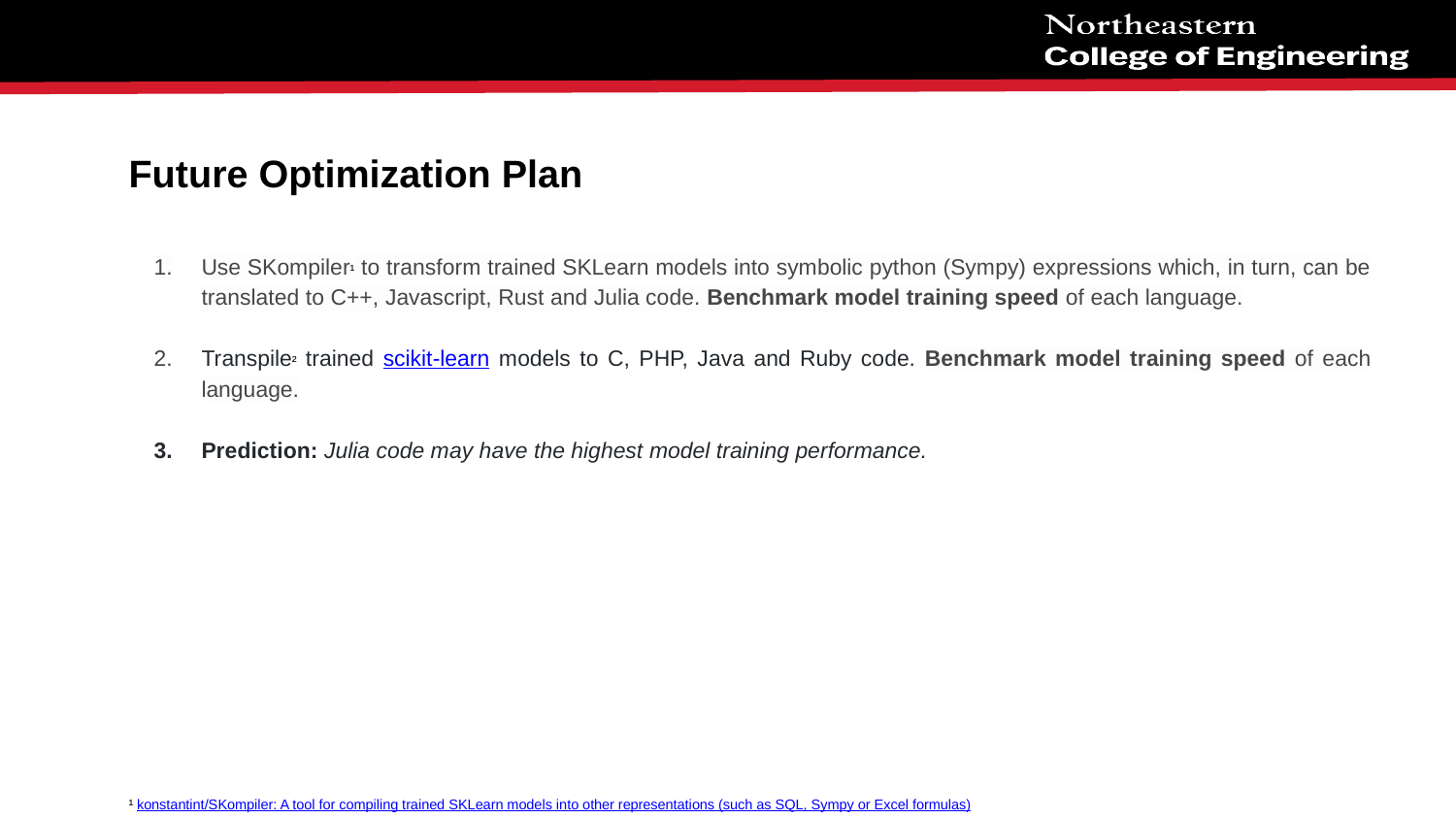

Future Optimization Plan

Use SKompiler¹ to transform trained SKLearn models into symbolic python (Sympy) expressions which, in turn, can be translated to C++, Javascript, Rust and Julia code. Benchmark model training speed of each language.

Transpile² trained scikit-learn models to C, PHP, Java and Ruby code. Benchmark model training speed of each language.

Prediction: Julia code may have the highest model training performance.

¹ konstantint/SKompiler: A tool for compiling trained SKLearn models into other representations (such as SQL, Sympy or Excel formulas)
² nok/sklearn-porter: Transpile trained scikit-learn estimators to C, Java, JavaScript and others.